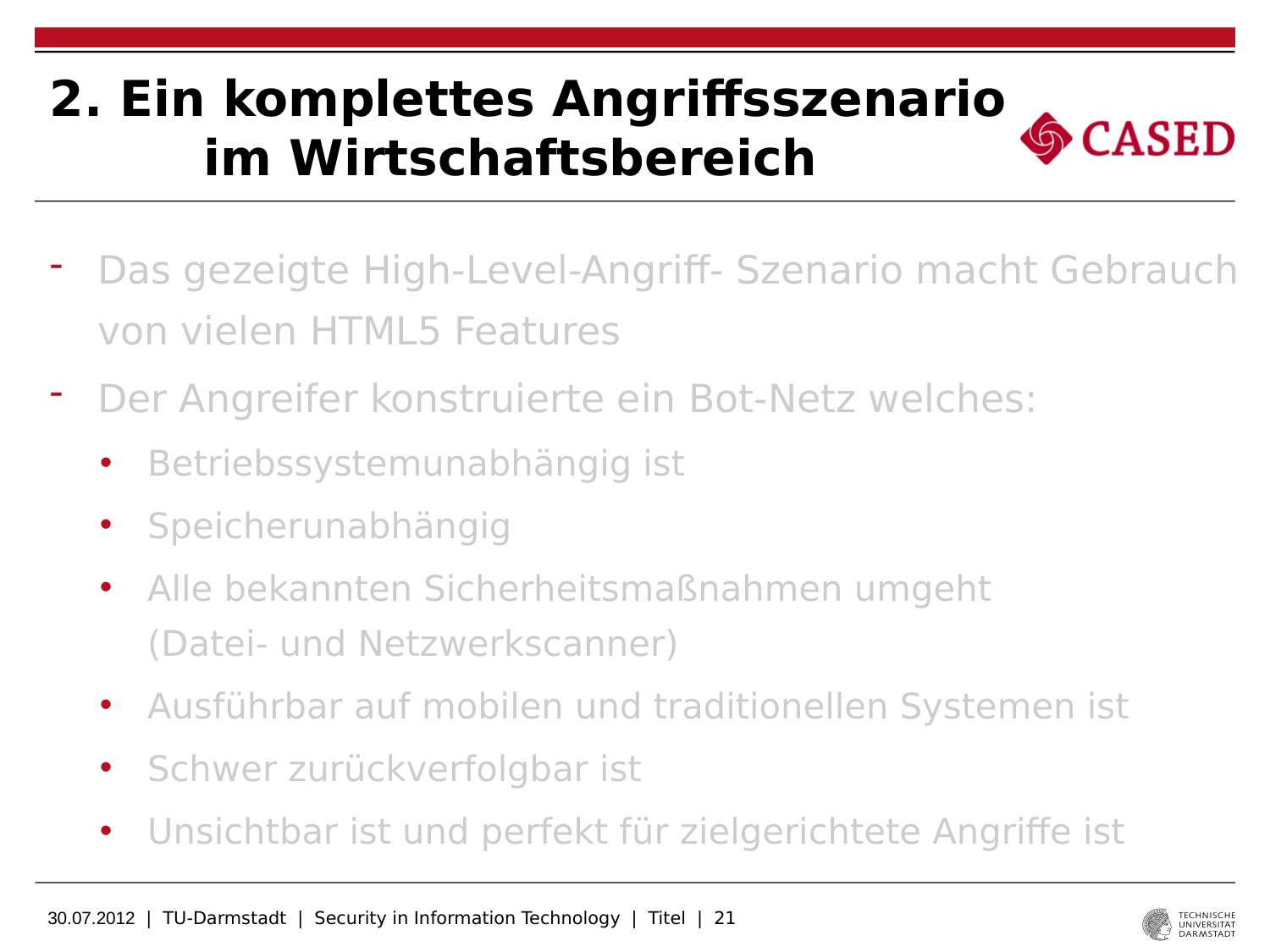

# 2. Ein komplettes Angriffsszenario im Wirtschaftsbereich
Das gezeigte High-Level-Angriff- Szenario macht Gebrauch von vielen HTML5 Features
Der Angreifer konstruierte ein Bot-Netz welches:
Betriebssystemunabhängig ist
Speicherunabhängig
Alle bekannten Sicherheitsmaßnahmen umgeht
(Datei- und Netzwerkscanner)
Ausführbar auf mobilen und traditionellen Systemen ist
Schwer zurückverfolgbar ist
Unsichtbar ist und perfekt für zielgerichtete Angriffe ist